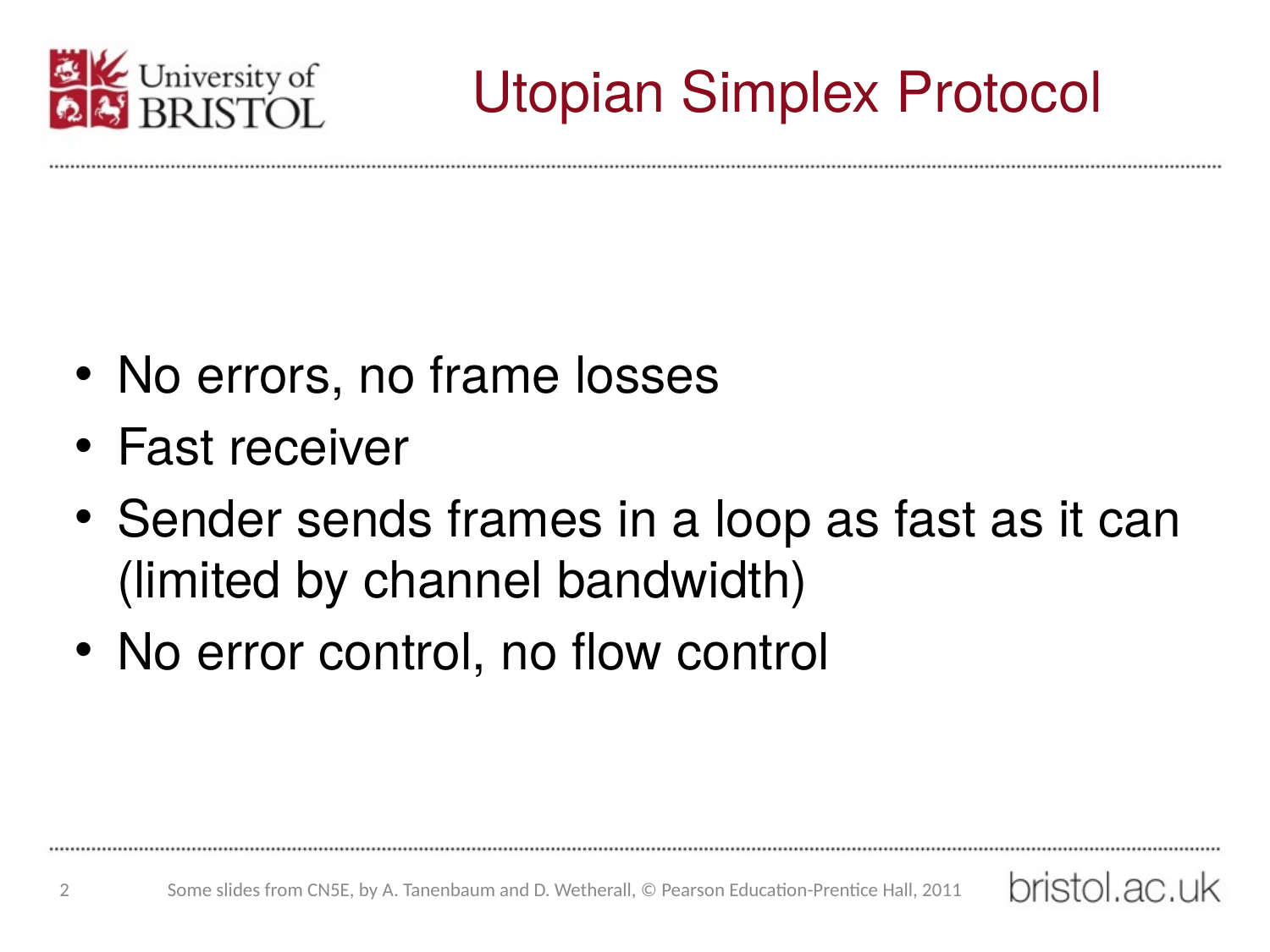

# Utopian Simplex Protocol
No errors, no frame losses
Fast receiver
Sender sends frames in a loop as fast as it can
(limited by channel bandwidth)
No error control, no flow control
2
Some slides from CN5E, by A. Tanenbaum and D. Wetherall, © Pearson Education-Prentice Hall, 2011